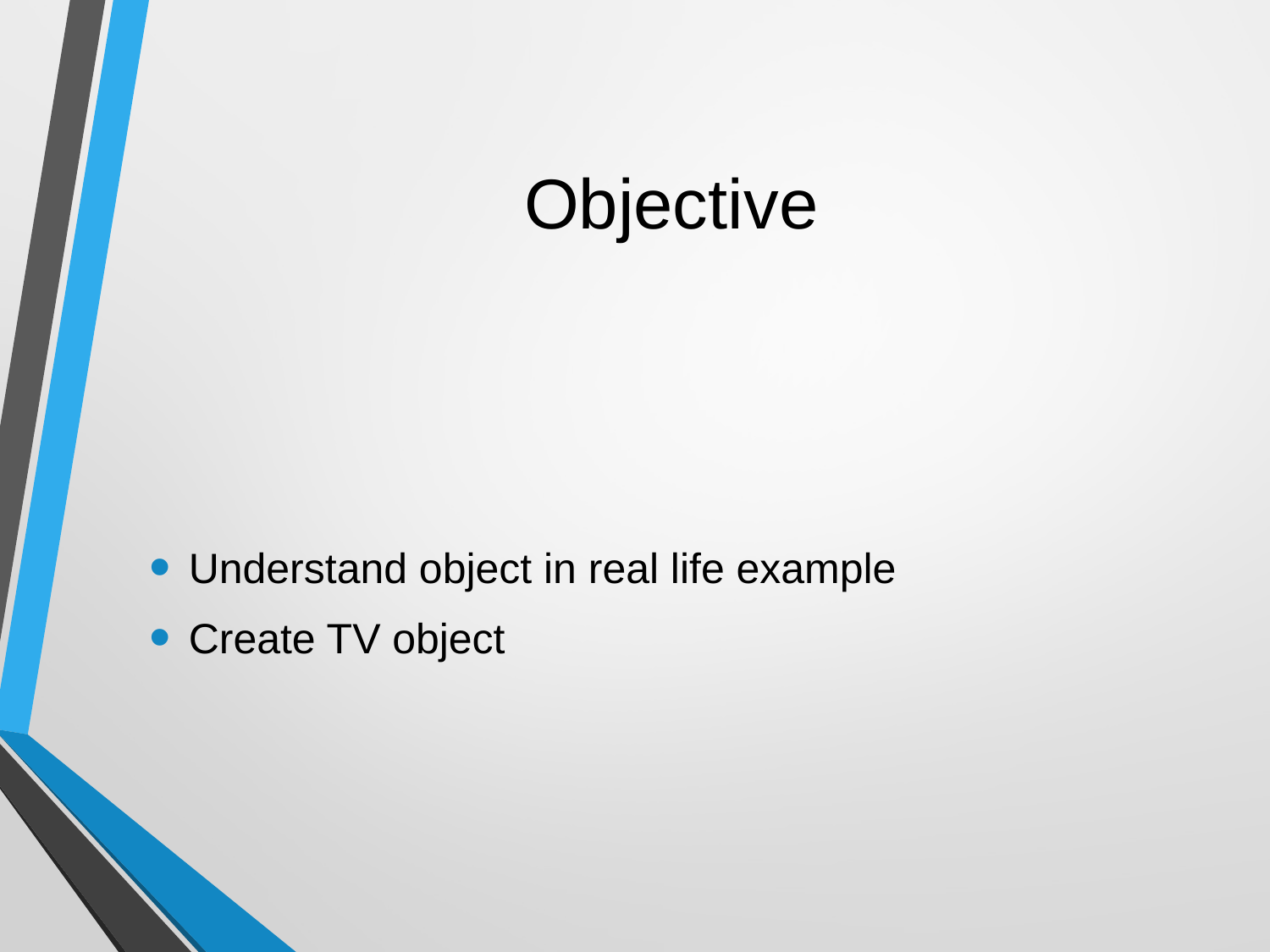

# Objective
Understand object in real life example
Create TV object